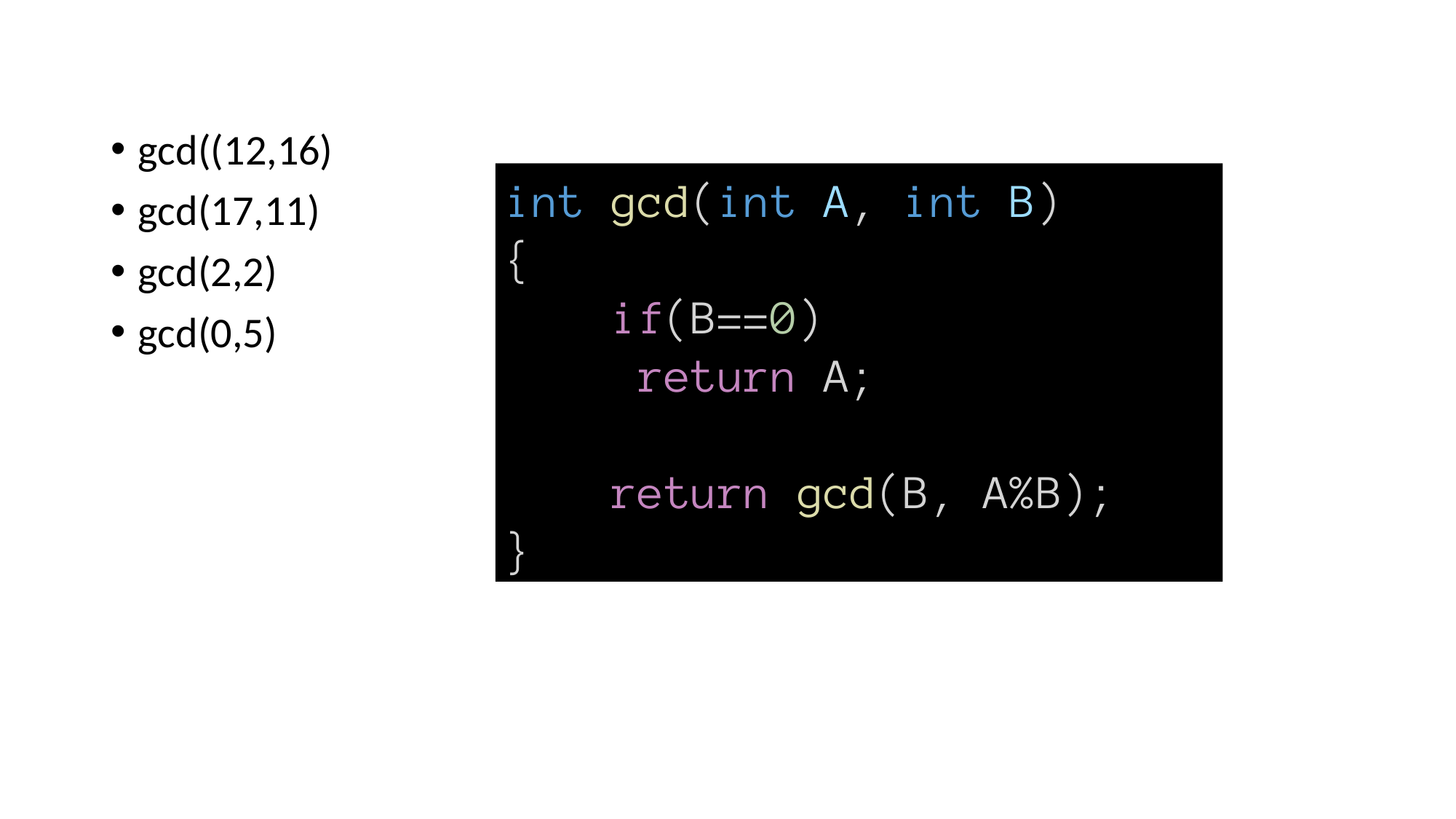

gcd((12,16)
gcd(17,11)
gcd(2,2)
gcd(0,5)

int gcd(int A, int B)
{
    if(B==0)
     return A;

    return gcd(B, A%B);
}